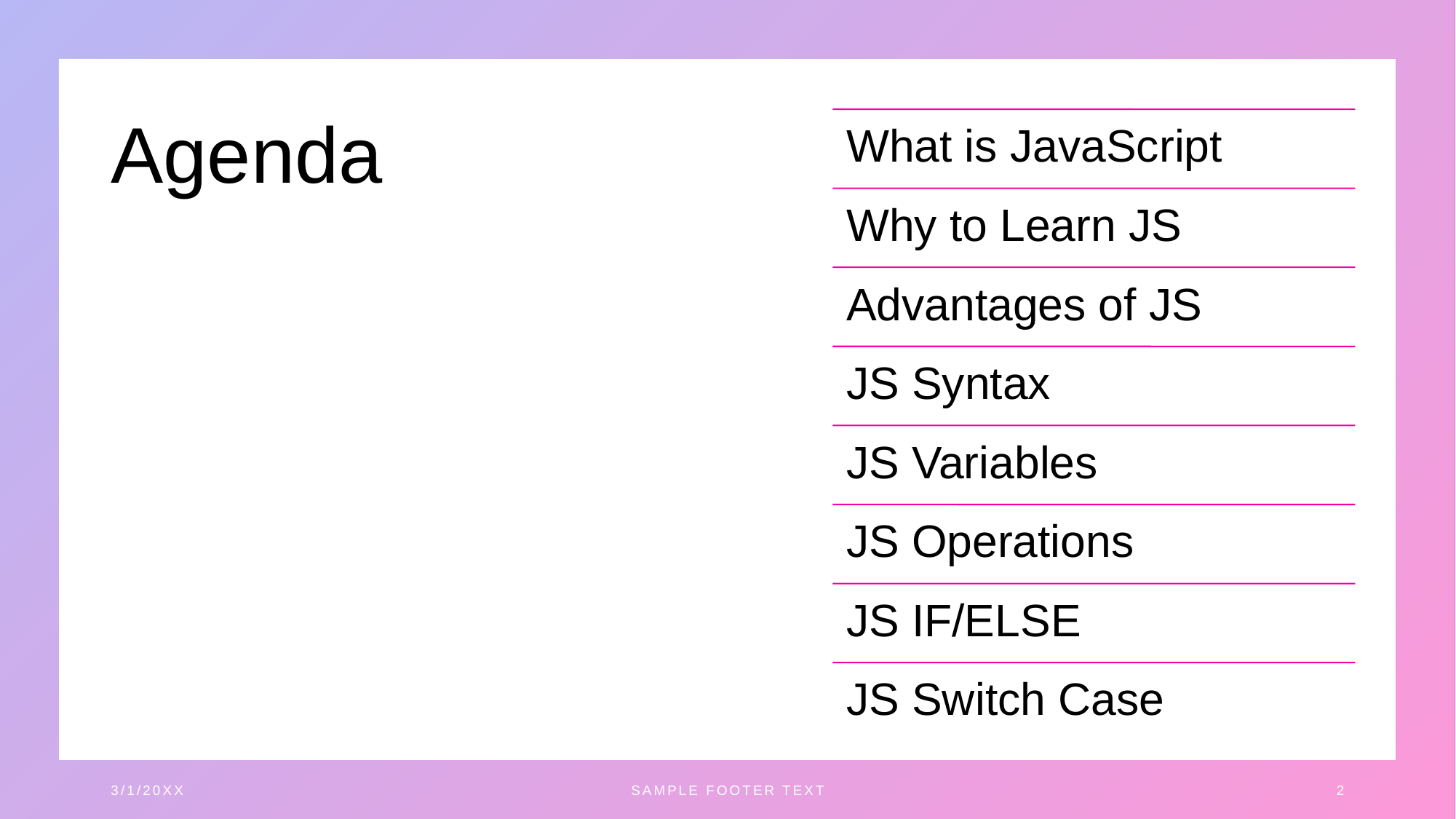

# Agenda
What is JavaScript
Why to Learn JS
Advantages of JS
JS Syntax
JS Variables
JS Operations
JS IF/ELSE
JS Switch Case
3/1/20XX
SAMPLE FOOTER TEXT
2